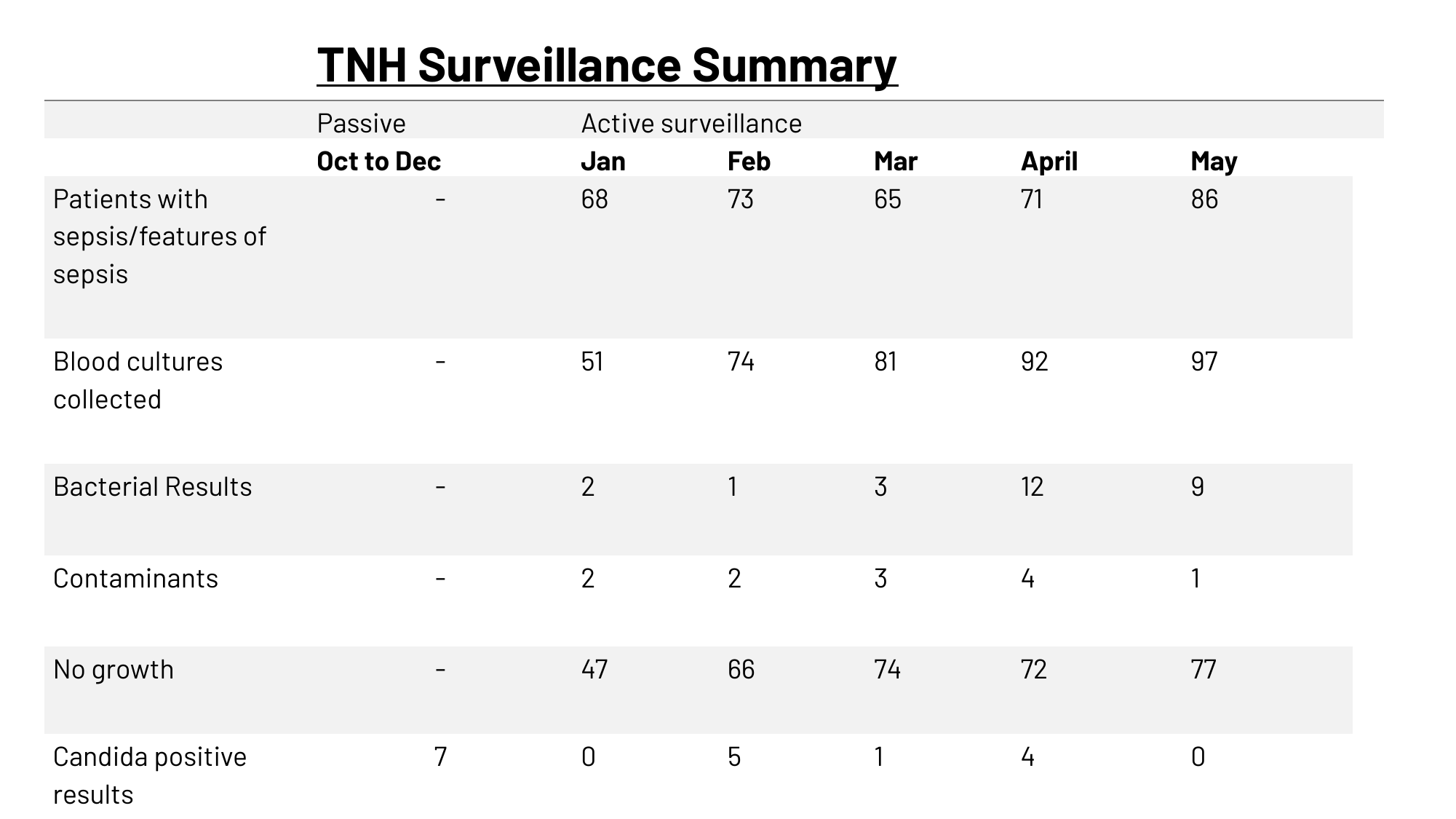

|  | TNH Surveillance Summary |  |  |  |  |  |  |
| --- | --- | --- | --- | --- | --- | --- | --- |
|  | Passive | Active surveillance |  |  |  |  |  |
|  | Oct to Dec | Jan | Feb | Mar | April | May |  |
| Patients with sepsis/features of sepsis | - | 68 | 73 | 65 | 71 | 86 |  |
| Blood cultures collected | - | 51 | 74 | 81 | 92 | 97 |  |
| Bacterial Results | - | 2 | 1 | 3 | 12 | 9 |  |
| Contaminants | - | 2 | 2 | 3 | 4 | 1 |  |
| No growth | - | 47 | 66 | 74 | 72 | 77 |  |
| Candida positive results | 7 | 0 | 5 | 1 | 4 | 0 |  |